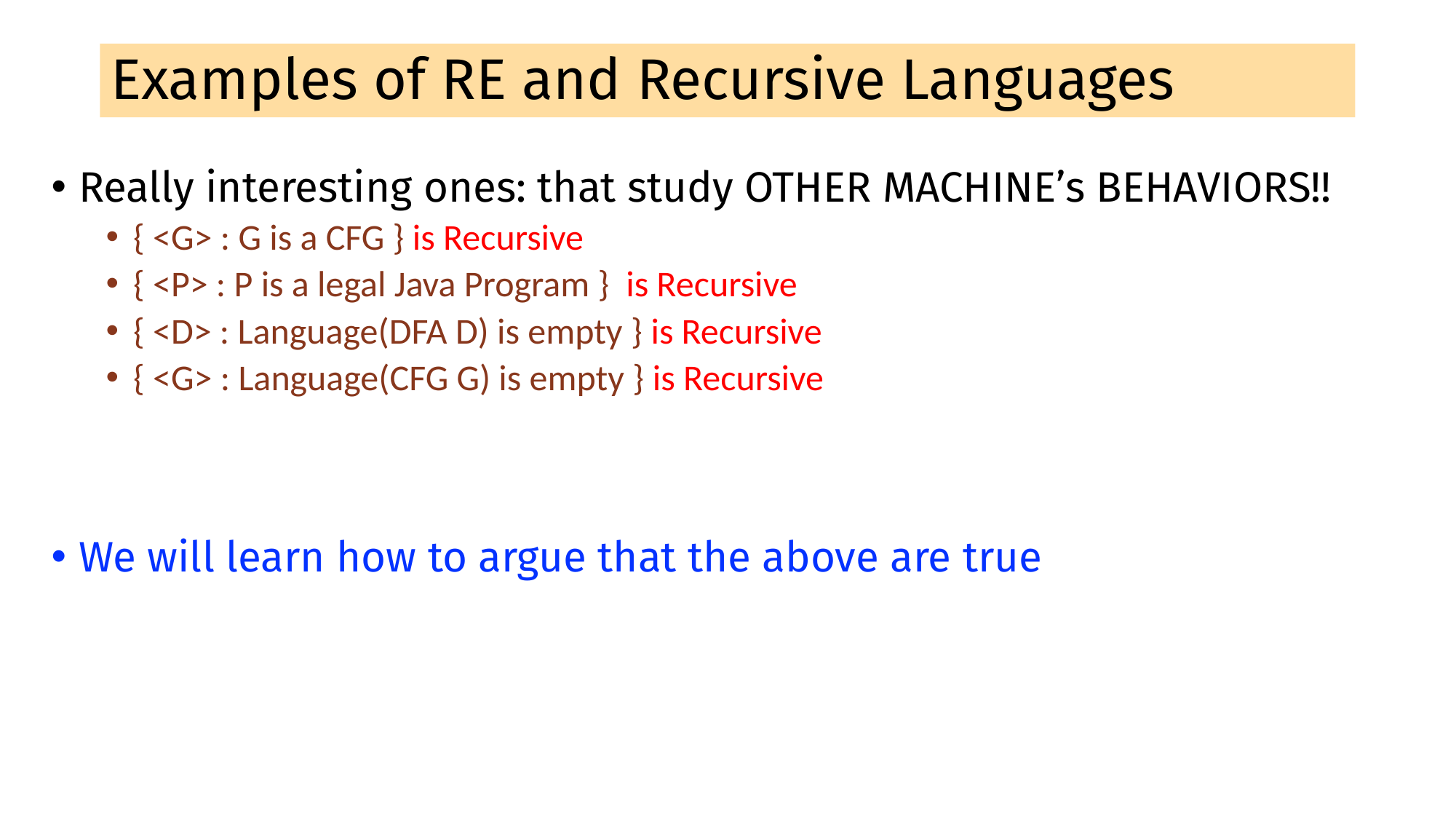

# Examples of RE and Recursive Languages
Really interesting ones: that study OTHER MACHINE’s BEHAVIORS!!
{ <G> : G is a CFG } is Recursive
{ <P> : P is a legal Java Program }  is Recursive
{ <D> : Language(DFA D) is empty } is Recursive
{ <G> : Language(CFG G) is empty } is Recursive

We will learn how to argue that the above are true